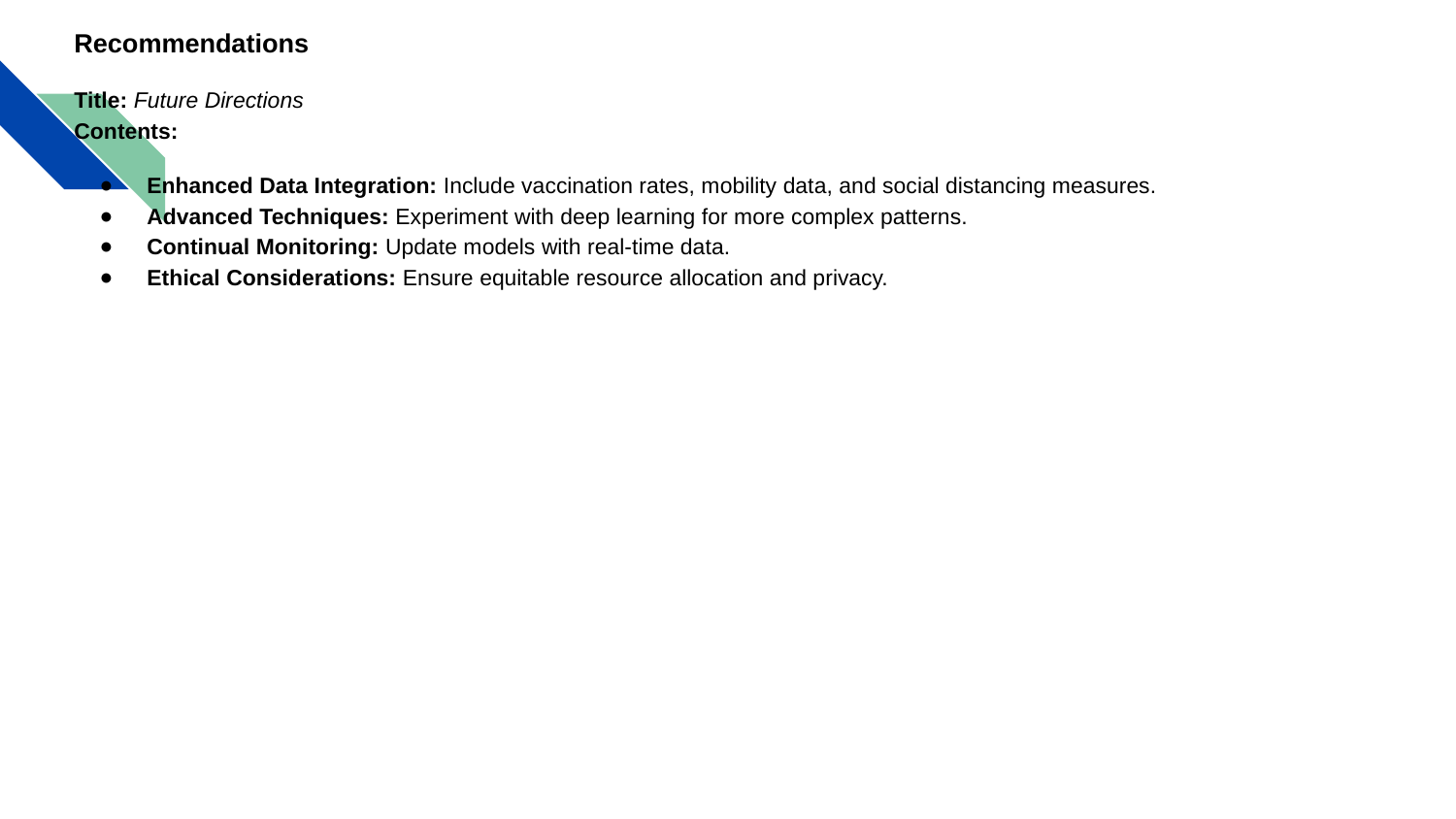

# Recommendations
Title: Future Directions
Contents:
Enhanced Data Integration: Include vaccination rates, mobility data, and social distancing measures.
Advanced Techniques: Experiment with deep learning for more complex patterns.
Continual Monitoring: Update models with real-time data.
Ethical Considerations: Ensure equitable resource allocation and privacy.